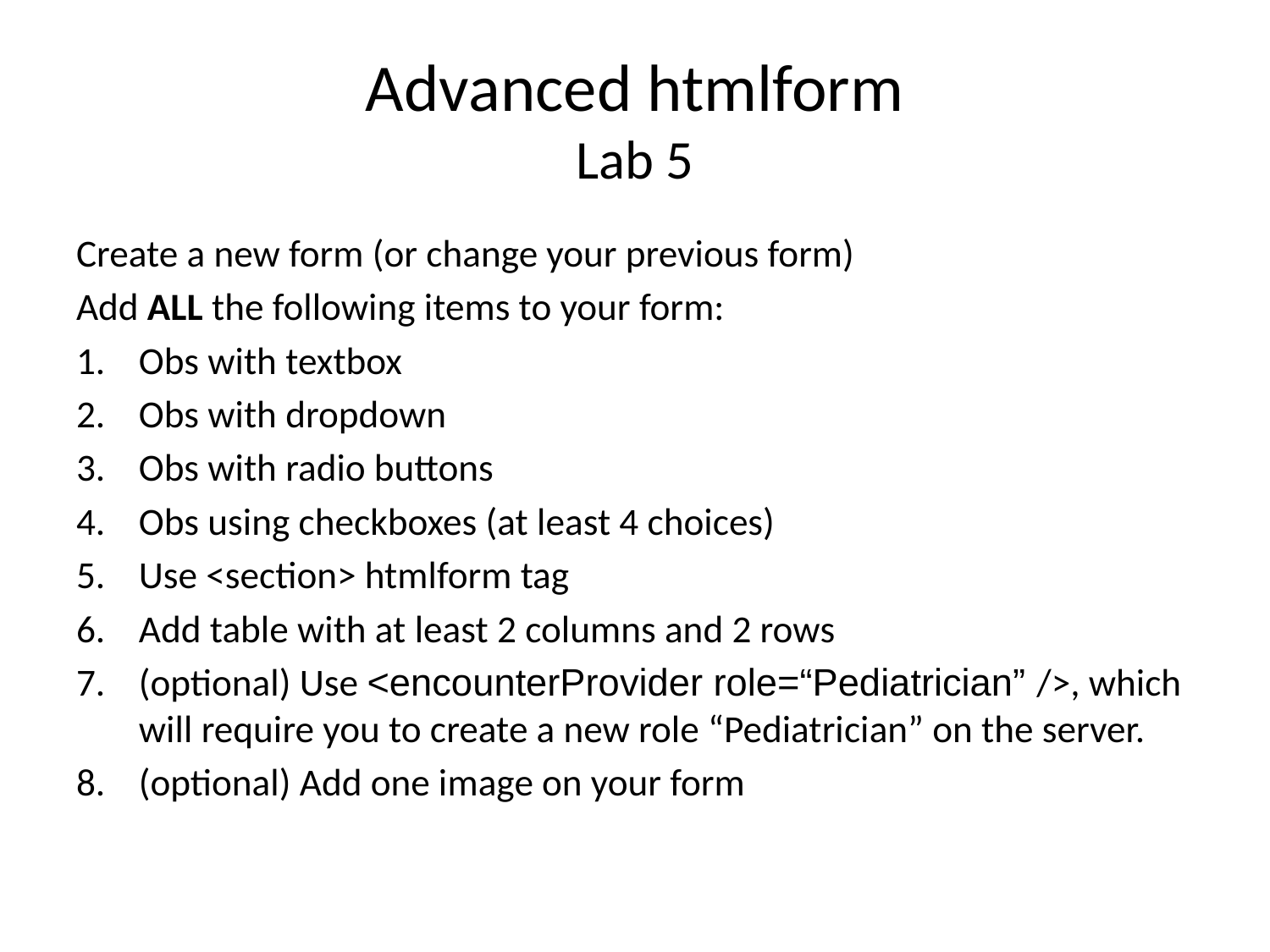

# Advanced htmlform Lab 5
Create a new form (or change your previous form)
Add ALL the following items to your form:
Obs with textbox
Obs with dropdown
Obs with radio buttons
Obs using checkboxes (at least 4 choices)
Use <section> htmlform tag
Add table with at least 2 columns and 2 rows
(optional) Use <encounterProvider role=“Pediatrician” />, which will require you to create a new role “Pediatrician” on the server.
(optional) Add one image on your form